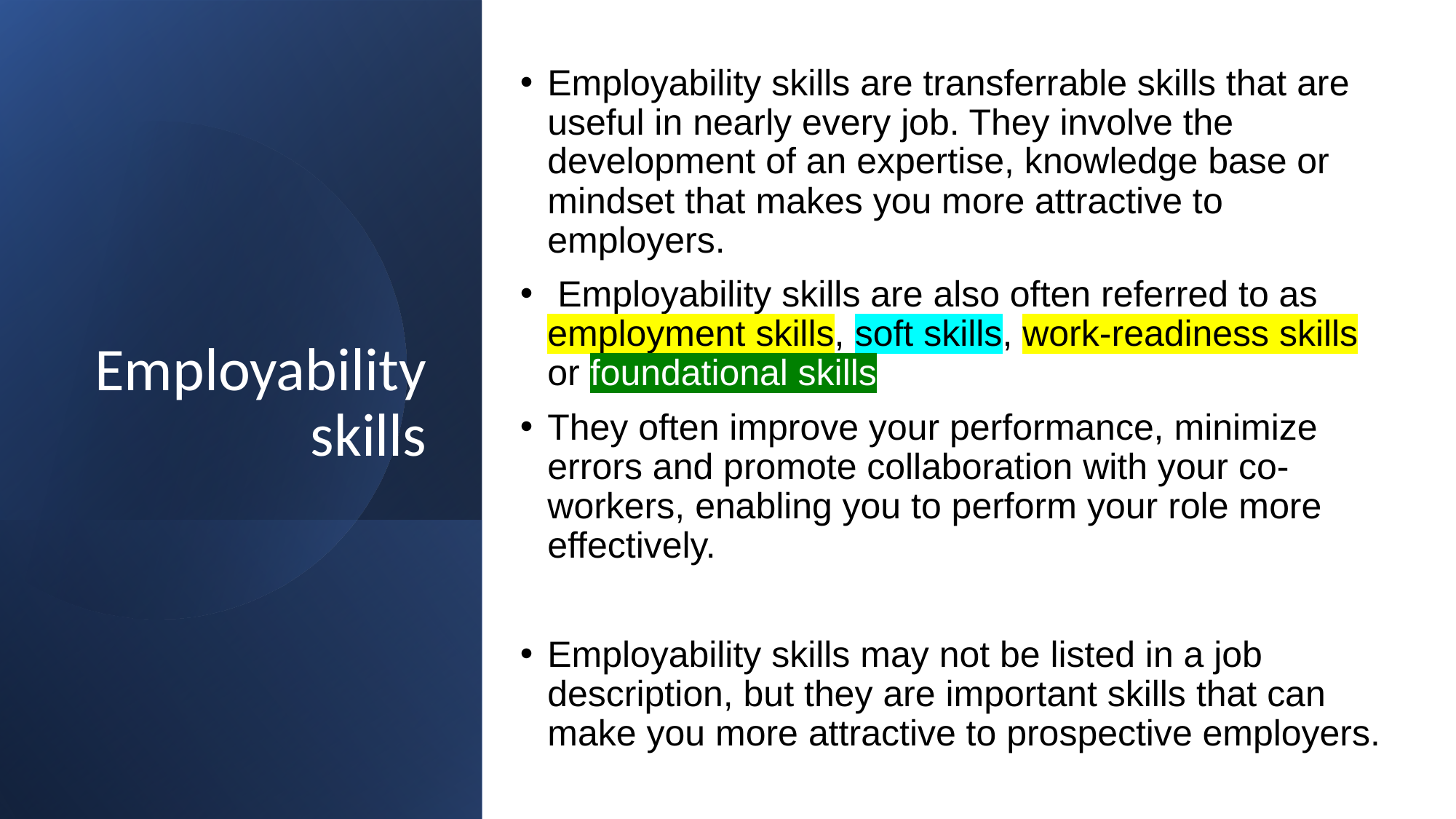

Employability skills are transferrable skills that are useful in nearly every job. They involve the development of an expertise, knowledge base or mindset that makes you more attractive to employers.
 Employability skills are also often referred to as employment skills, soft skills, work-readiness skills or foundational skills.
They often improve your performance, minimize errors and promote collaboration with your co-workers, enabling you to perform your role more effectively.

Employability skills may not be listed in a job description, but they are important skills that can make you more attractive to prospective employers.

# Employability skills

Created by Tayo Alebiosu